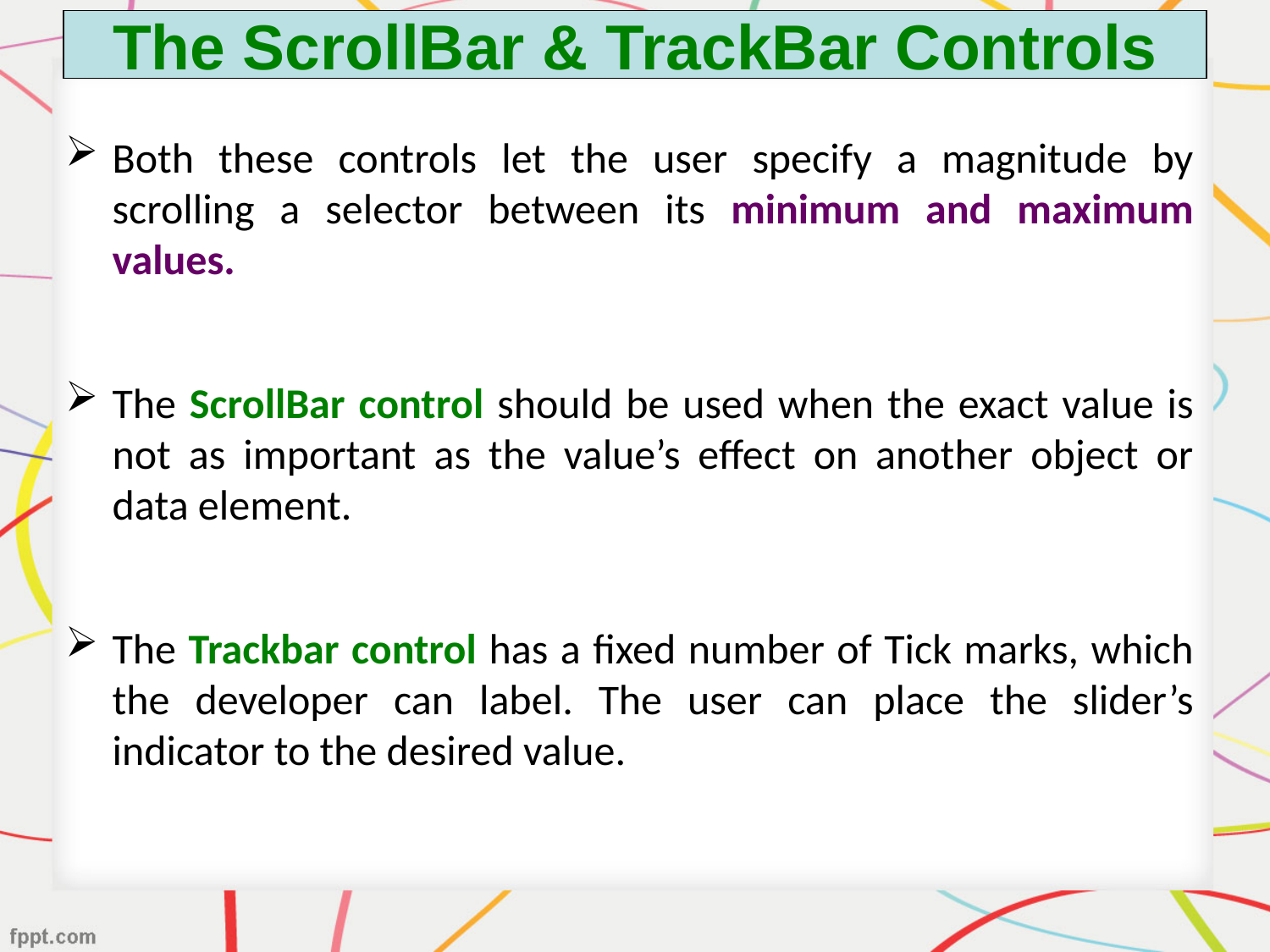

# The ScrollBar & TrackBar Controls
Both these controls let the user specify a magnitude by scrolling a selector between its minimum and maximum values.

The ScrollBar control should be used when the exact value is not as important as the value’s effect on another object or data element.

The Trackbar control has a fixed number of Tick marks, which the developer can label. The user can place the slider’s indicator to the desired value.